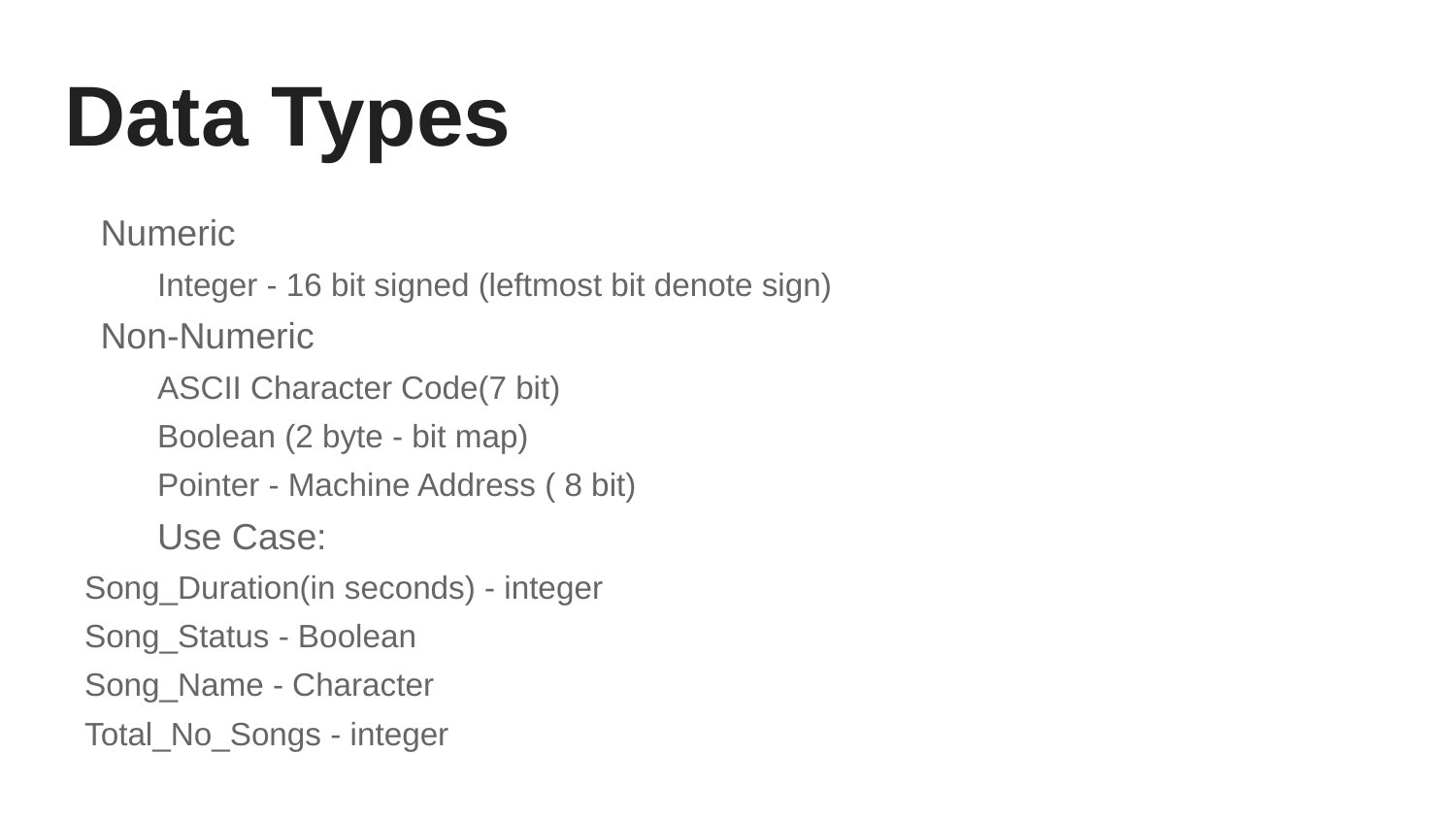

# Data Types
Numeric
Integer - 16 bit signed (leftmost bit denote sign)
Non-Numeric
ASCII Character Code(7 bit)
Boolean (2 byte - bit map)
Pointer - Machine Address ( 8 bit)
Use Case:
Song_Duration(in seconds) - integer
Song_Status - Boolean
Song_Name - Character
Total_No_Songs - integer